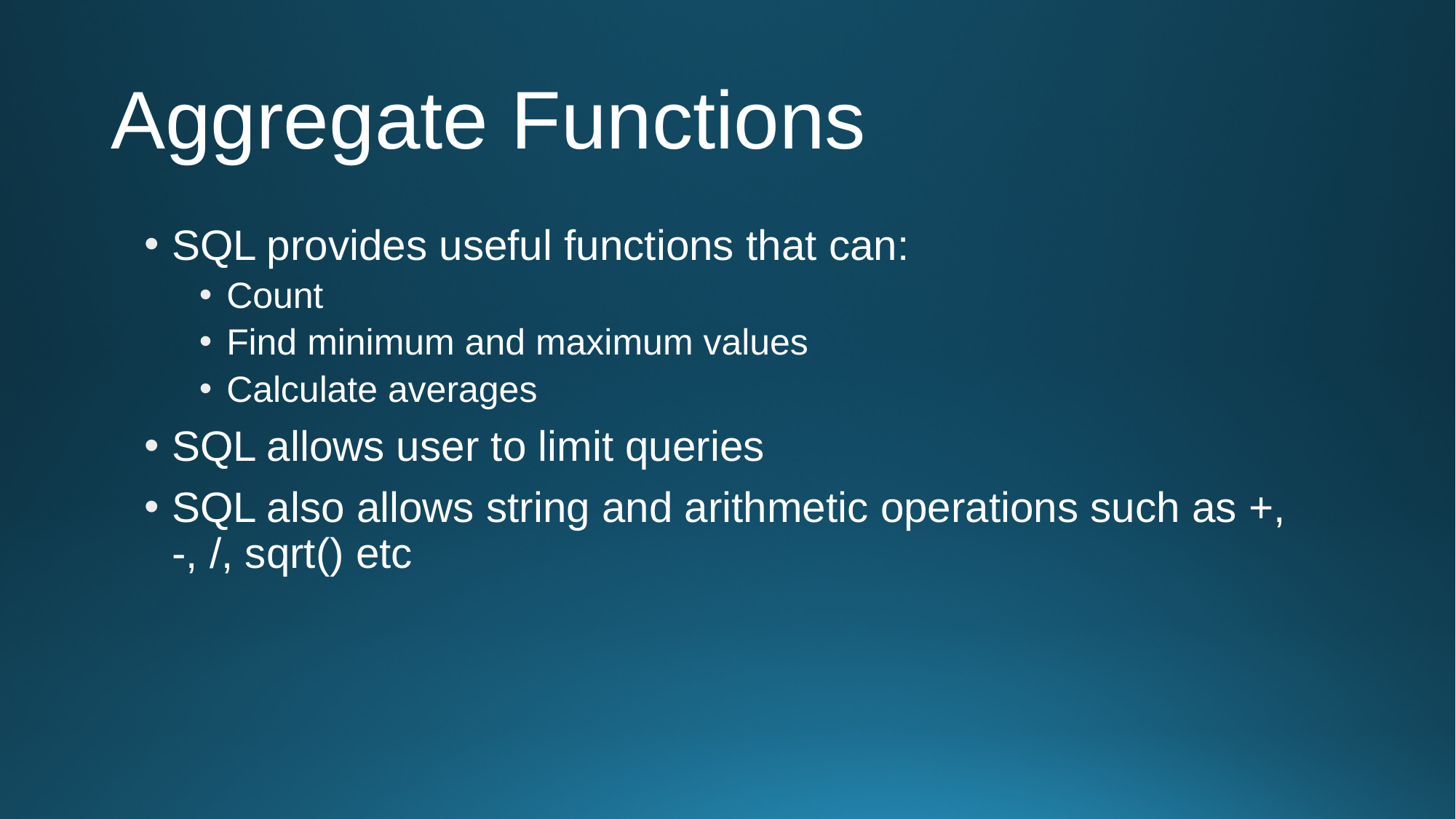

# Aggregate Functions
SQL provides useful functions that can:
Count
Find minimum and maximum values
Calculate averages
SQL allows user to limit queries
SQL also allows string and arithmetic operations such as +, -, /, sqrt() etc